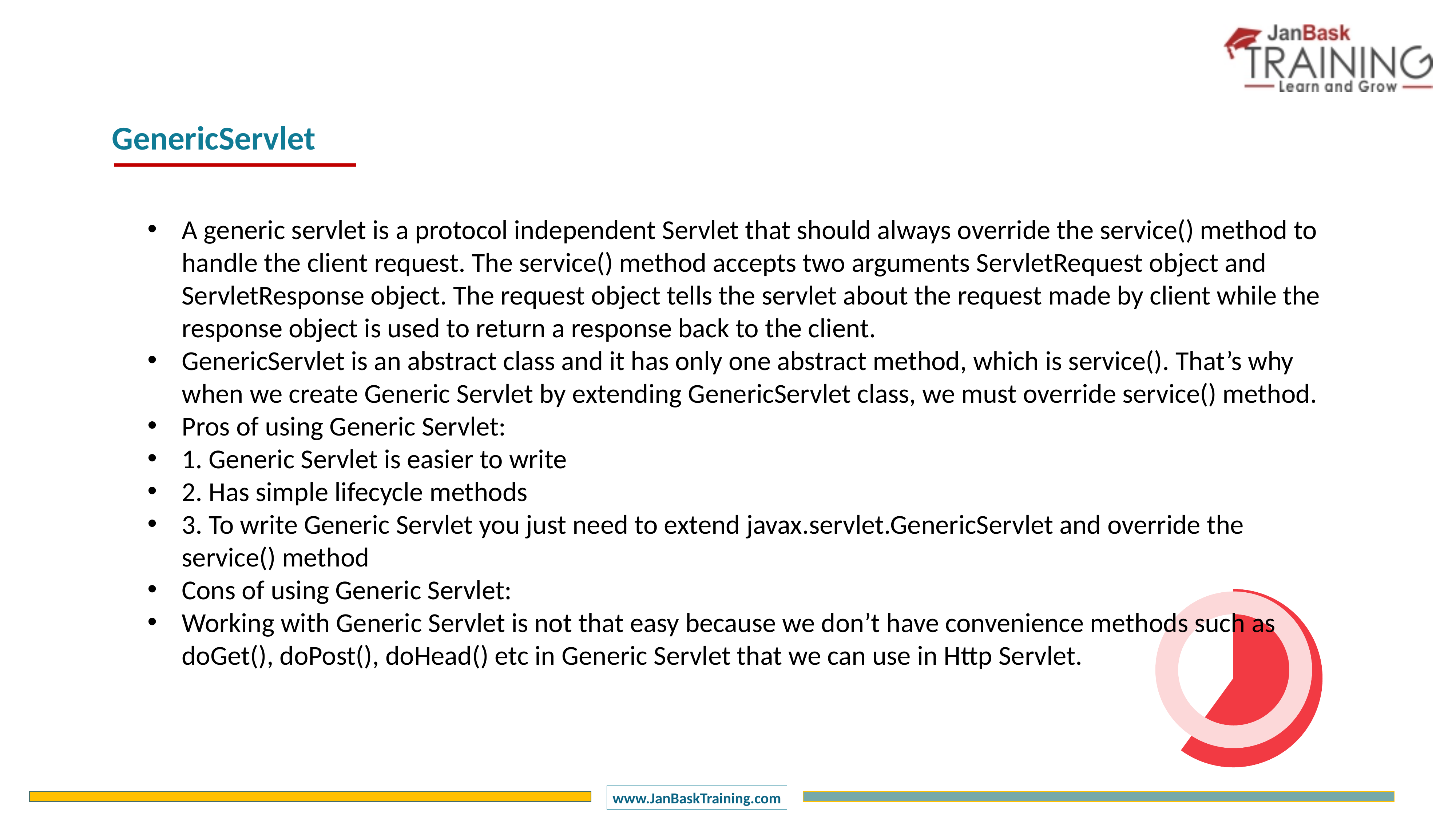

GenericServlet

A generic servlet is a protocol independent Servlet that should always override the service() method to handle the client request. The service() method accepts two arguments ServletRequest object and ServletResponse object. The request object tells the servlet about the request made by client while the response object is used to return a response back to the client.
GenericServlet is an abstract class and it has only one abstract method, which is service(). That’s why when we create Generic Servlet by extending GenericServlet class, we must override service() method.
Pros of using Generic Servlet:
1. Generic Servlet is easier to write
2. Has simple lifecycle methods
3. To write Generic Servlet you just need to extend javax.servlet.GenericServlet and override the service() method
Cons of using Generic Servlet:
Working with Generic Servlet is not that easy because we don’t have convenience methods such as doGet(), doPost(), doHead() etc in Generic Servlet that we can use in Http Servlet.

### Chart

| Category | Sales |
|---|---|
| 1 Q | 60.0 |
| 2 Q | 40.0 |